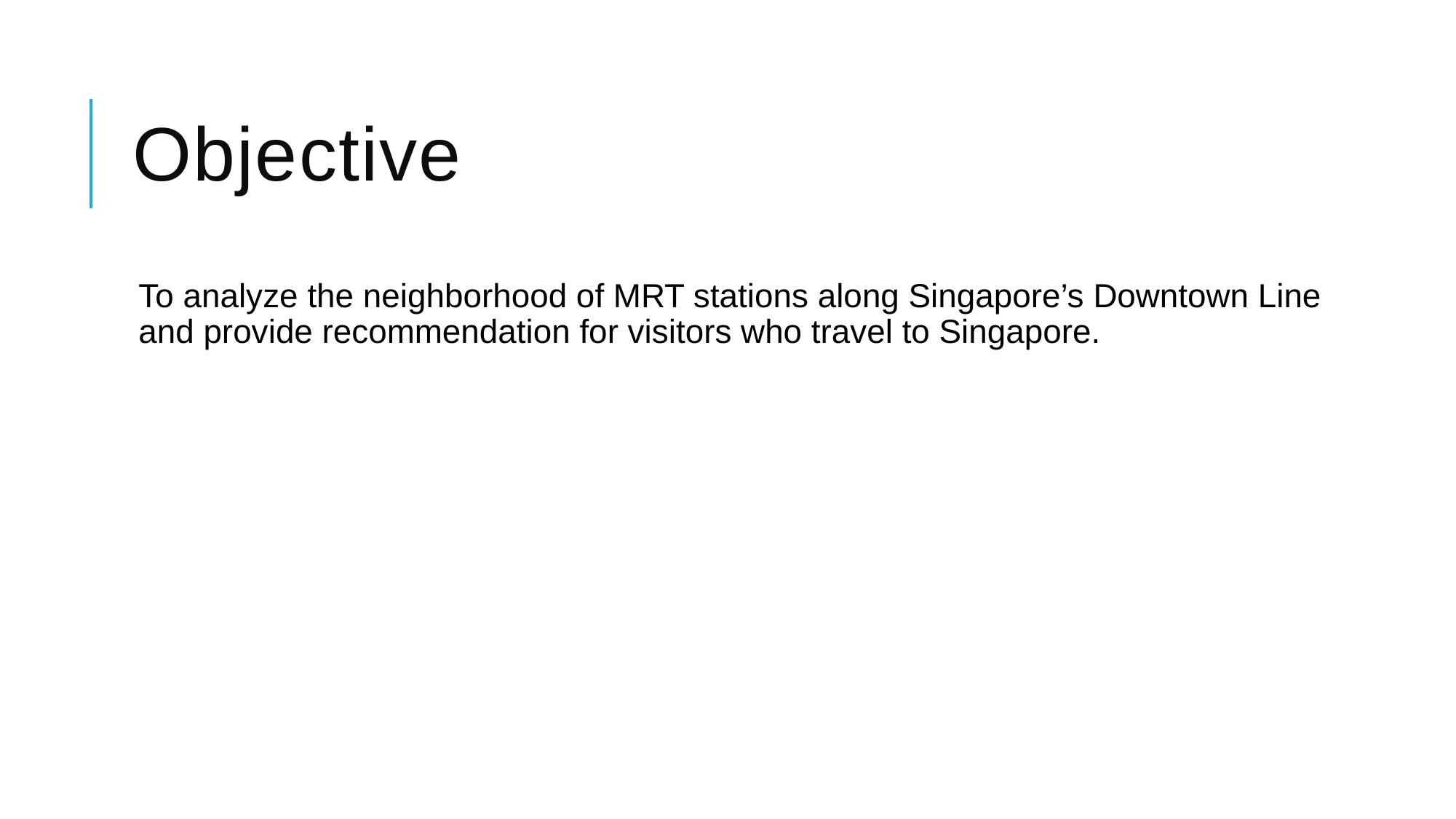

# Objective
To analyze the neighborhood of MRT stations along Singapore’s Downtown Line and provide recommendation for visitors who travel to Singapore.